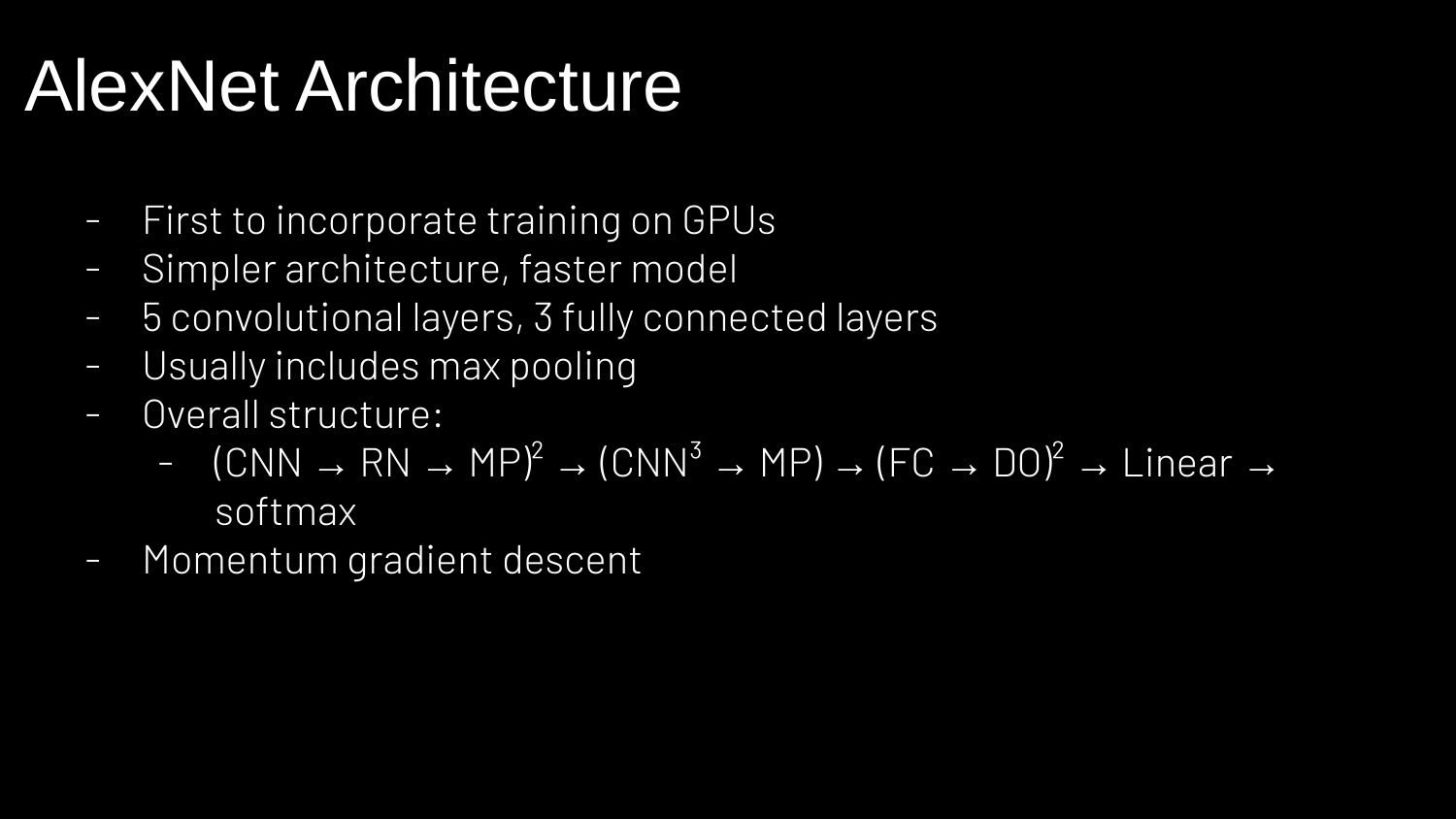

# AlexNet Architecture
First to incorporate training on GPUs
Simpler architecture, faster model
5 convolutional layers, 3 fully connected layers
Usually includes max pooling
Overall structure:
(CNN → RN → MP)² → (CNN³ → MP) → (FC → DO)² → Linear → softmax
Momentum gradient descent